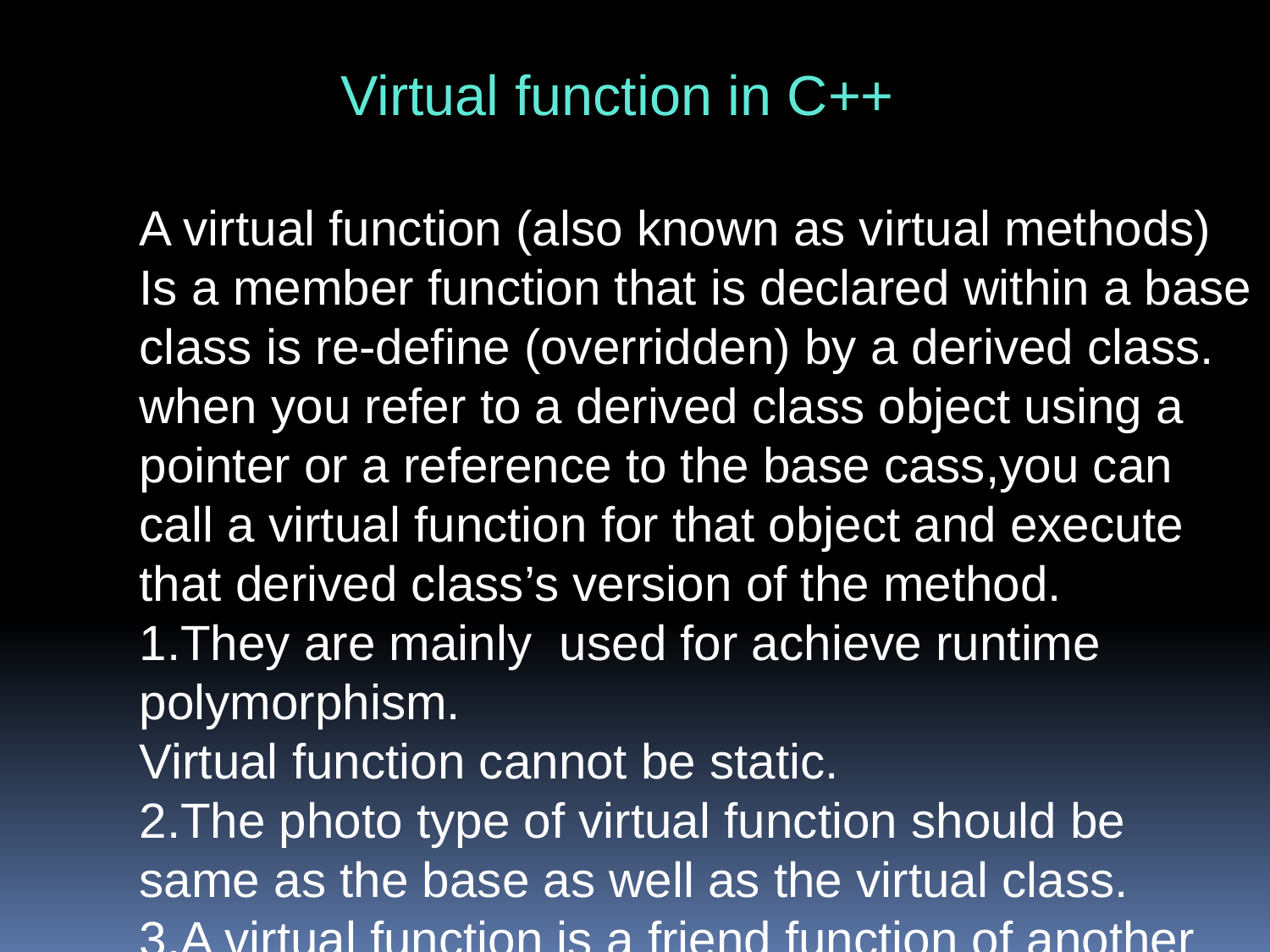

Virtual function in C++
A virtual function (also known as virtual methods)
Is a member function that is declared within a base class is re-define (overridden) by a derived class. when you refer to a derived class object using a pointer or a reference to the base cass,you can call a virtual function for that object and execute that derived class’s version of the method.
1.They are mainly  used for achieve runtime polymorphism.
Virtual function cannot be static.
2.The photo type of virtual function should be same as the base as well as the virtual class.
3.A virtual function is a friend function of another class.